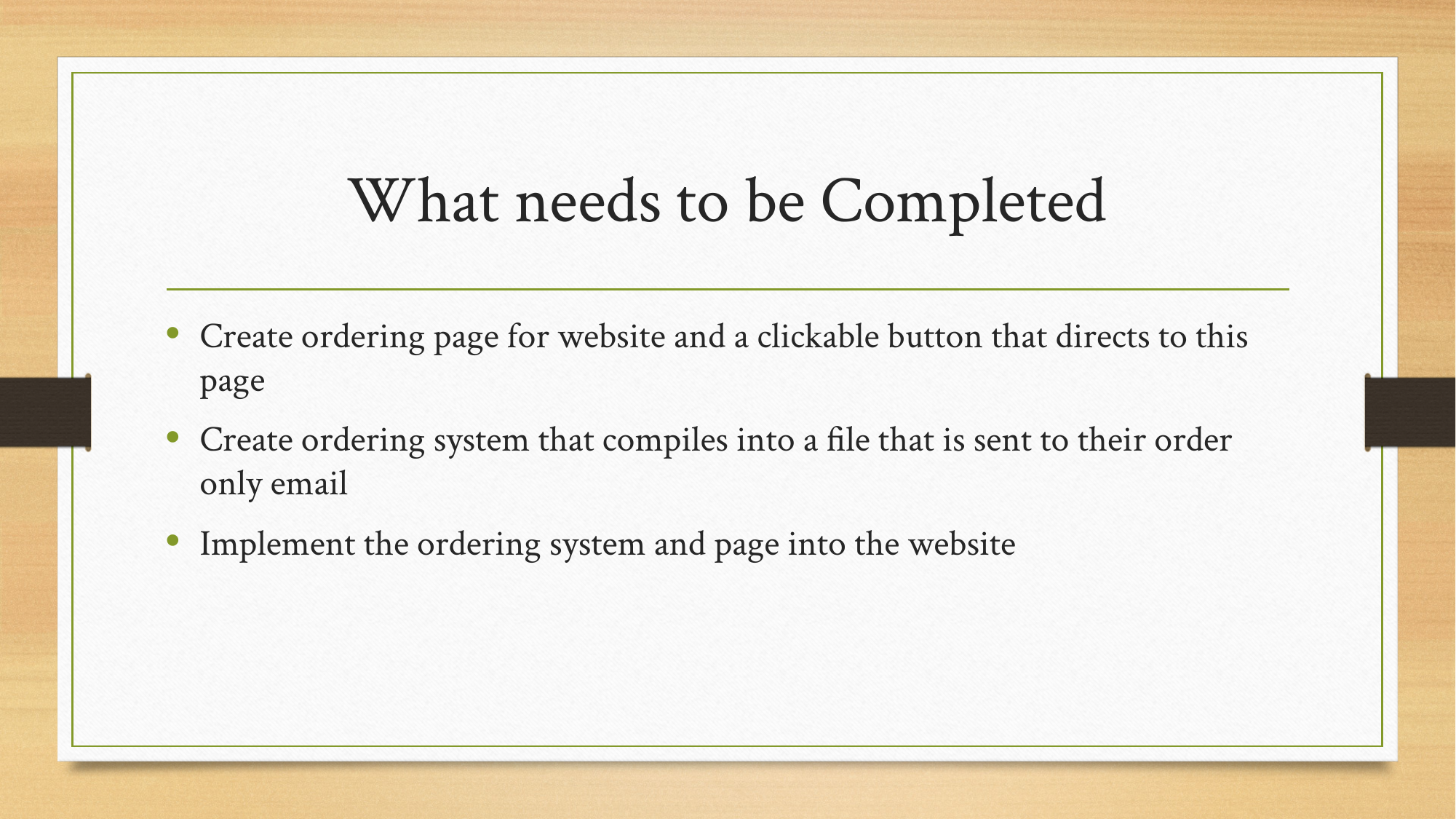

# What needs to be Completed
Create ordering page for website and a clickable button that directs to this page
Create ordering system that compiles into a file that is sent to their order only email
Implement the ordering system and page into the website